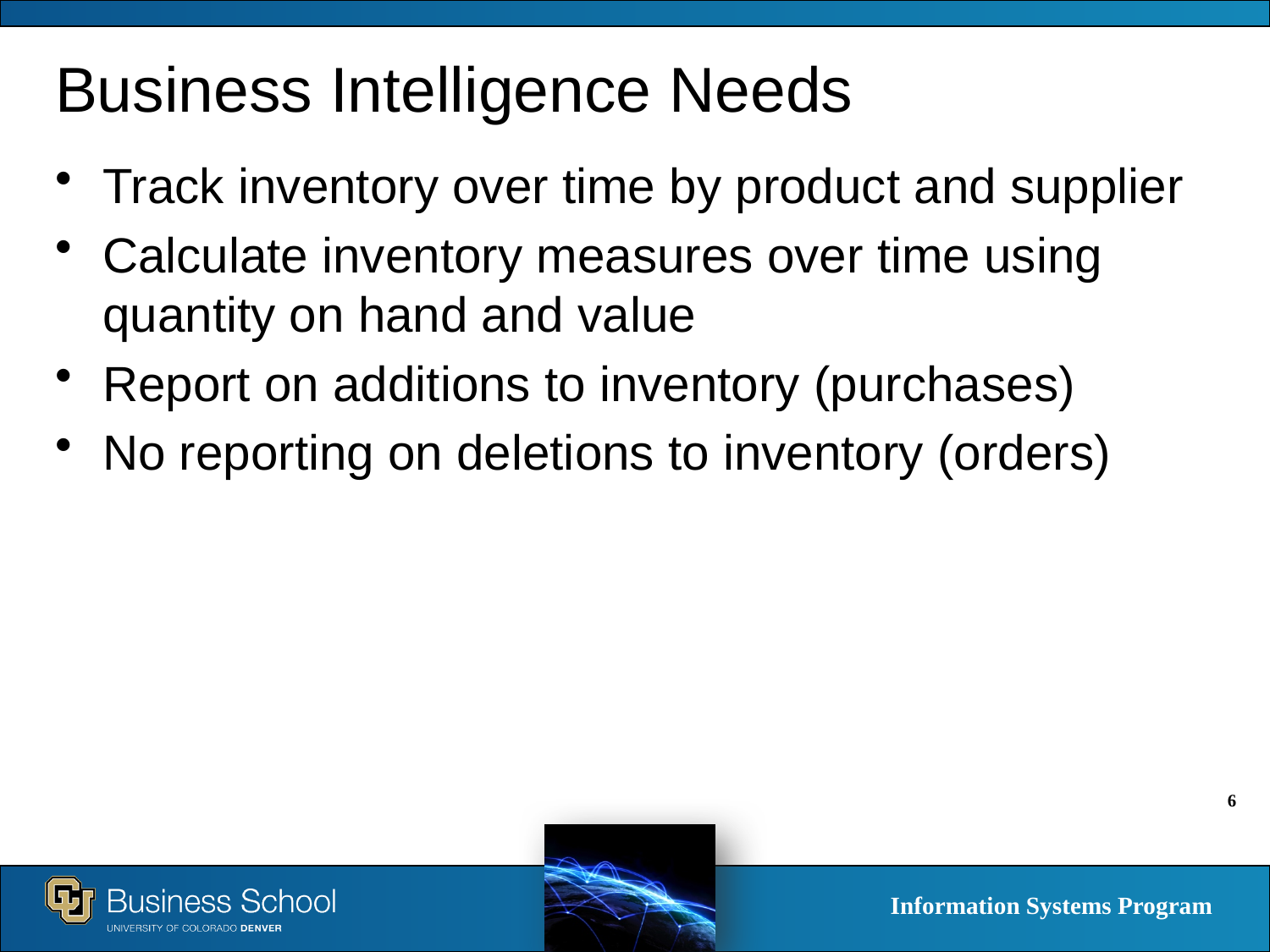

# Business Intelligence Needs
Track inventory over time by product and supplier
Calculate inventory measures over time using quantity on hand and value
Report on additions to inventory (purchases)
No reporting on deletions to inventory (orders)